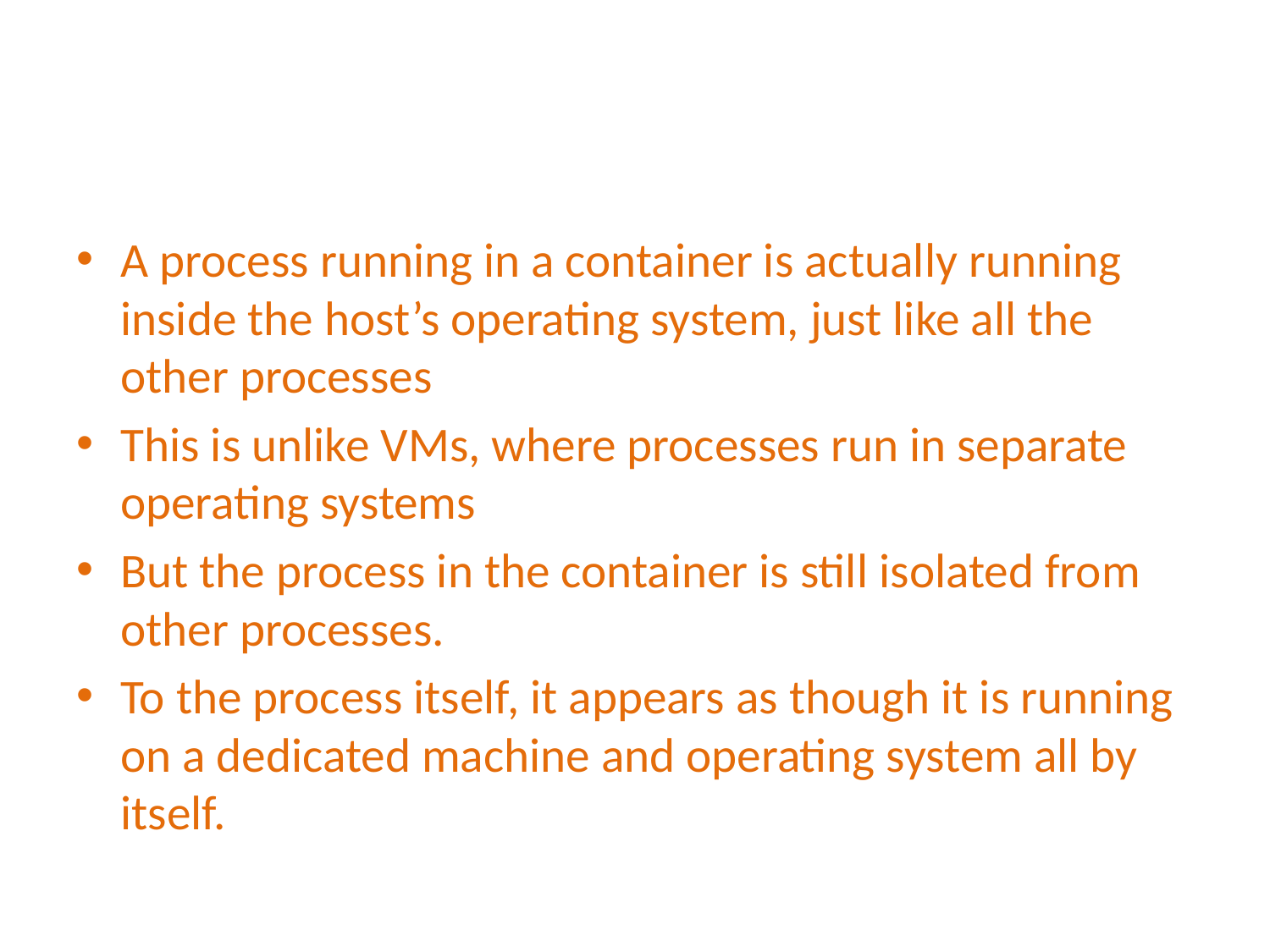

#
A process running in a container is actually running inside the host’s operating system, just like all the other processes
This is unlike VMs, where processes run in separate operating systems
But the process in the container is still isolated from other processes.
To the process itself, it appears as though it is running on a dedicated machine and operating system all by itself.